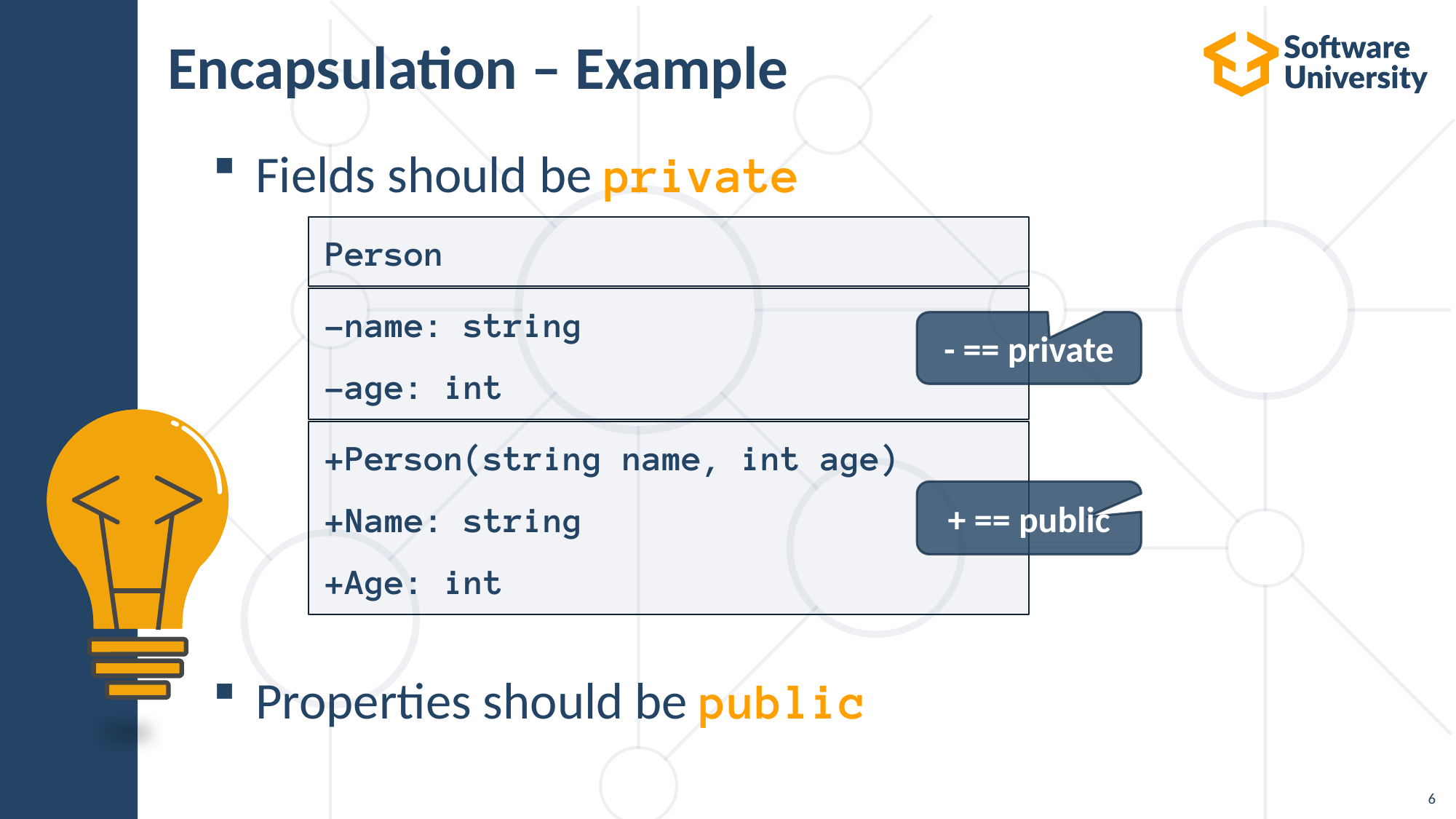

# Encapsulation – Example
Fields should be private

Properties should be public

Person
-name: string
-age: int
+Person(string name, int age)
+Name: string
+Age: int
- == private
+ == public

6